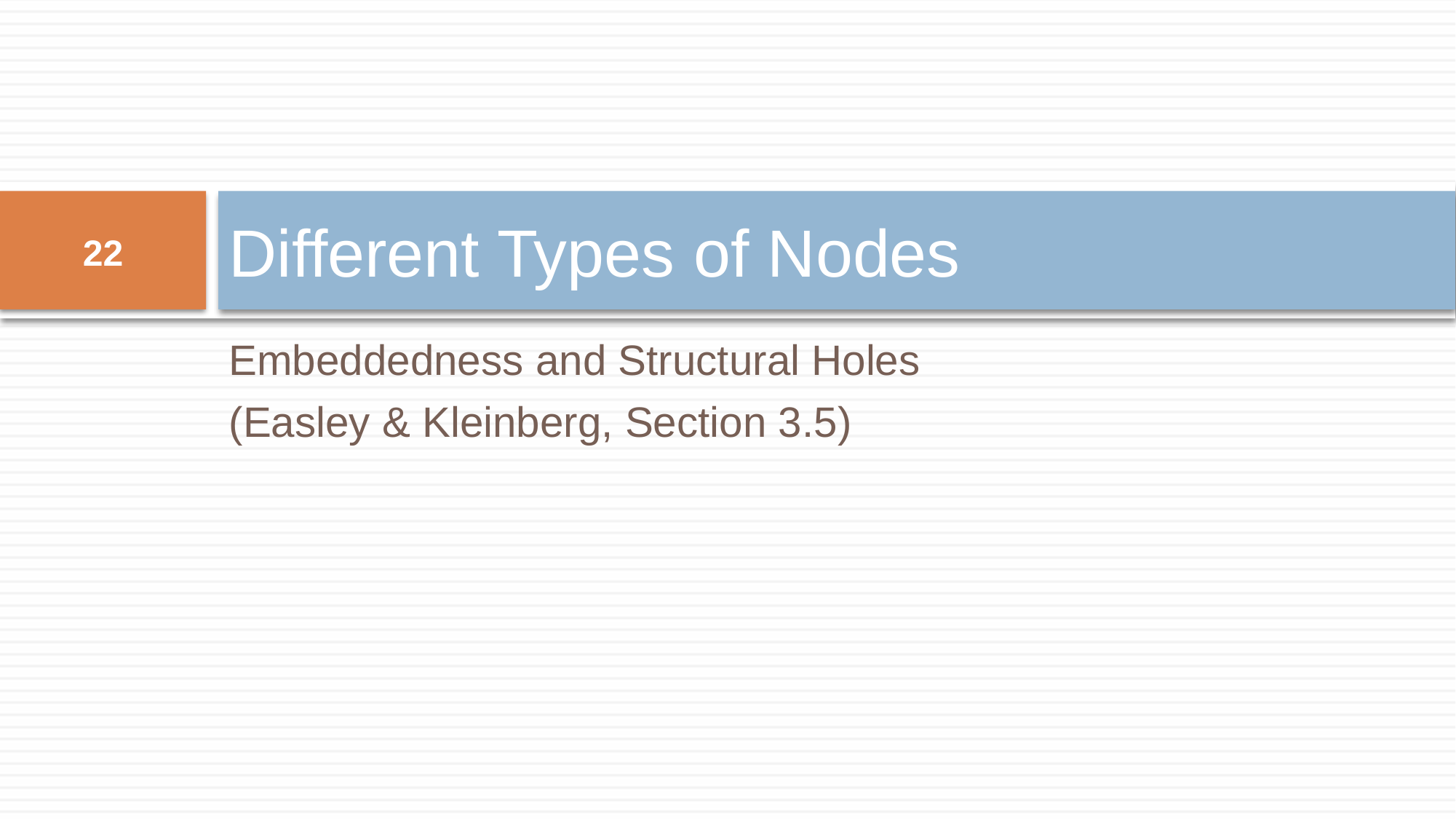

# Different Types of Nodes
22
Embeddedness and Structural Holes
(Easley & Kleinberg, Section 3.5)